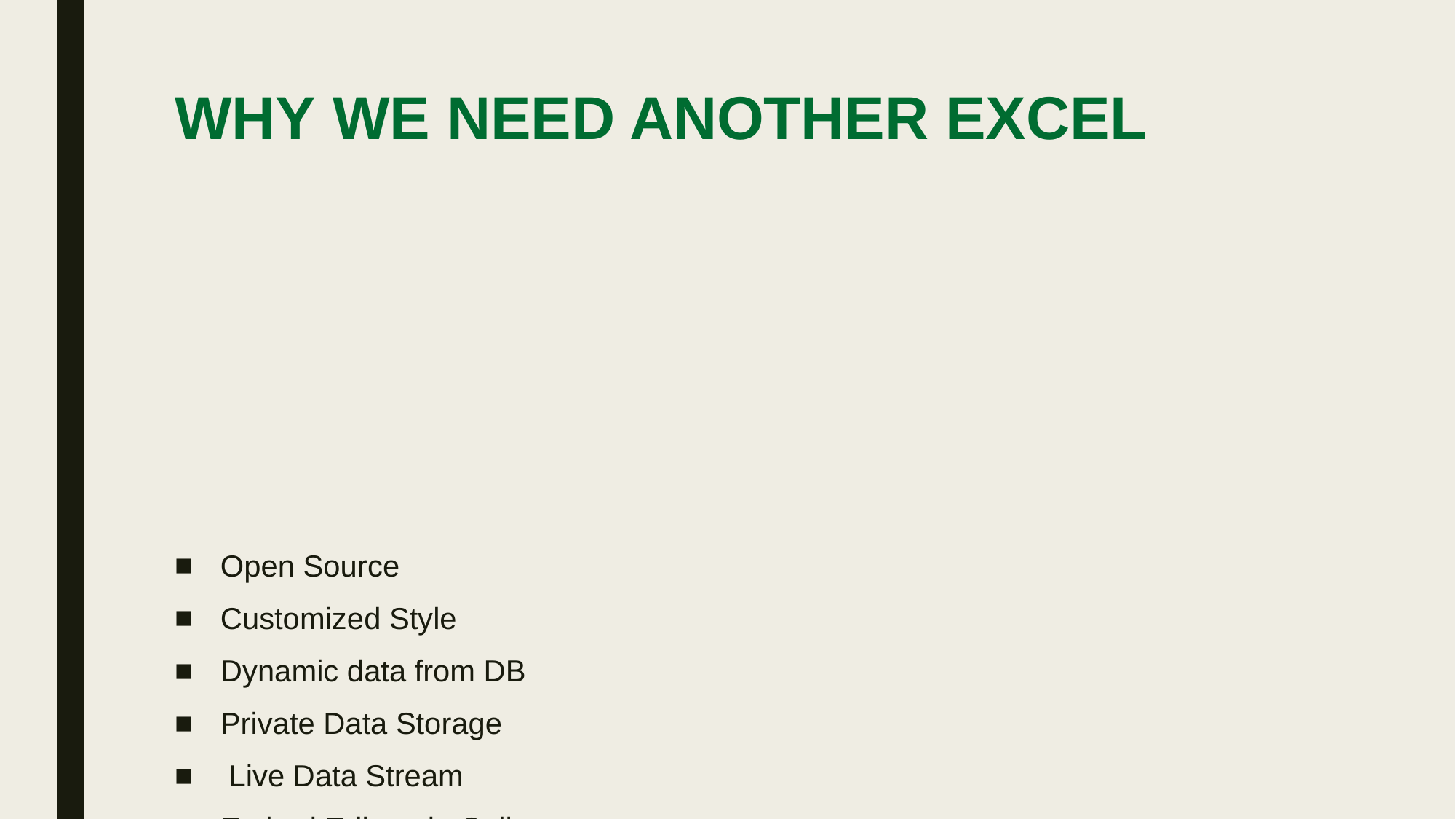

# WHY WE NEED ANOTHER EXCEL
Open Source
Customized Style
Dynamic data from DB
Private Data Storage
 Live Data Stream
Embed Editors in Cells
Stronger Filters